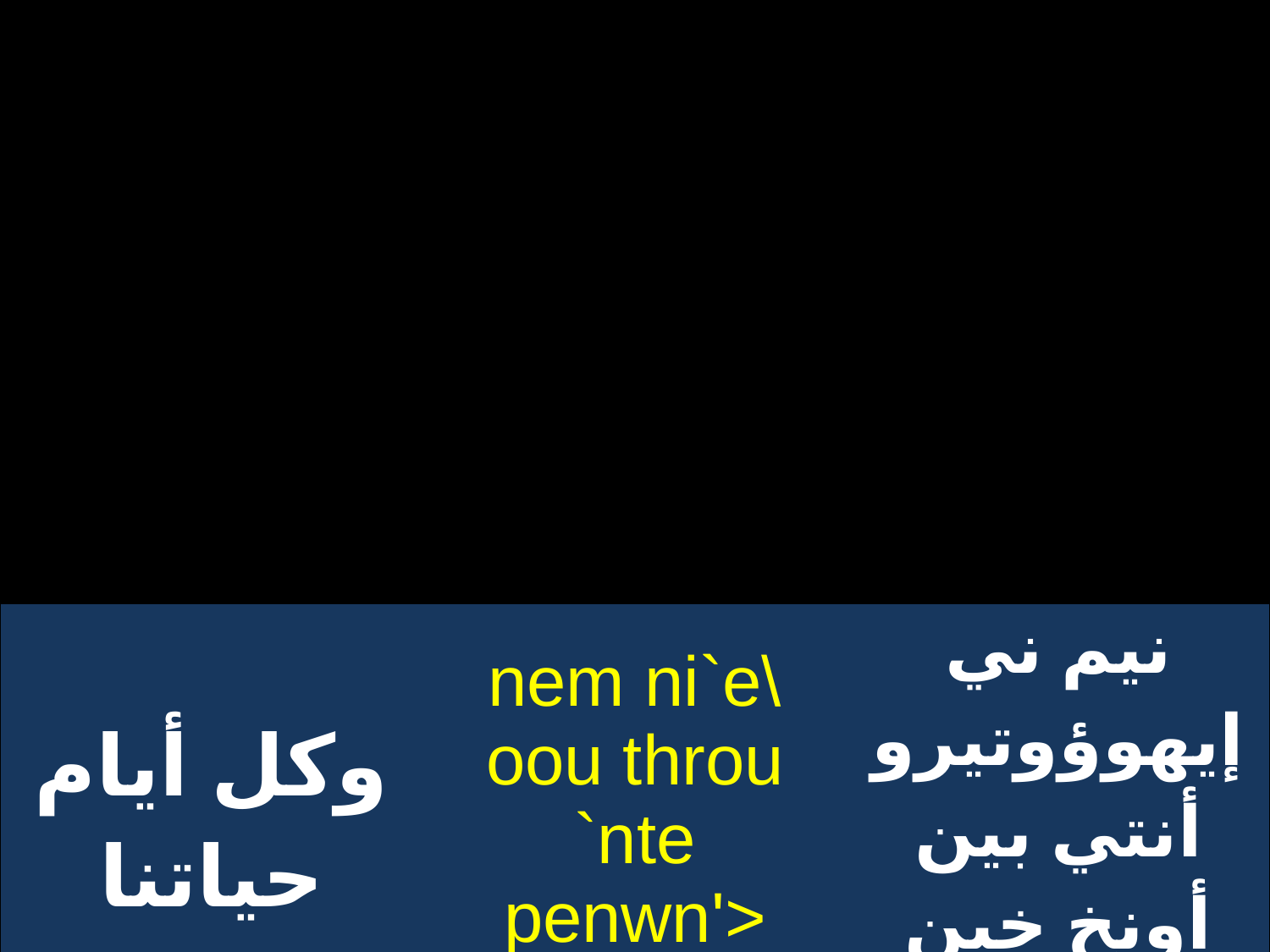

| وكل أيام حياتنا بكل سلام | nem ni`e\oou throu `nte penwn'> 'en \irhnh niben | نيم ني إيهوؤوتيرو أنتي بين أونخ خين هيريني نيفين |
| --- | --- | --- |